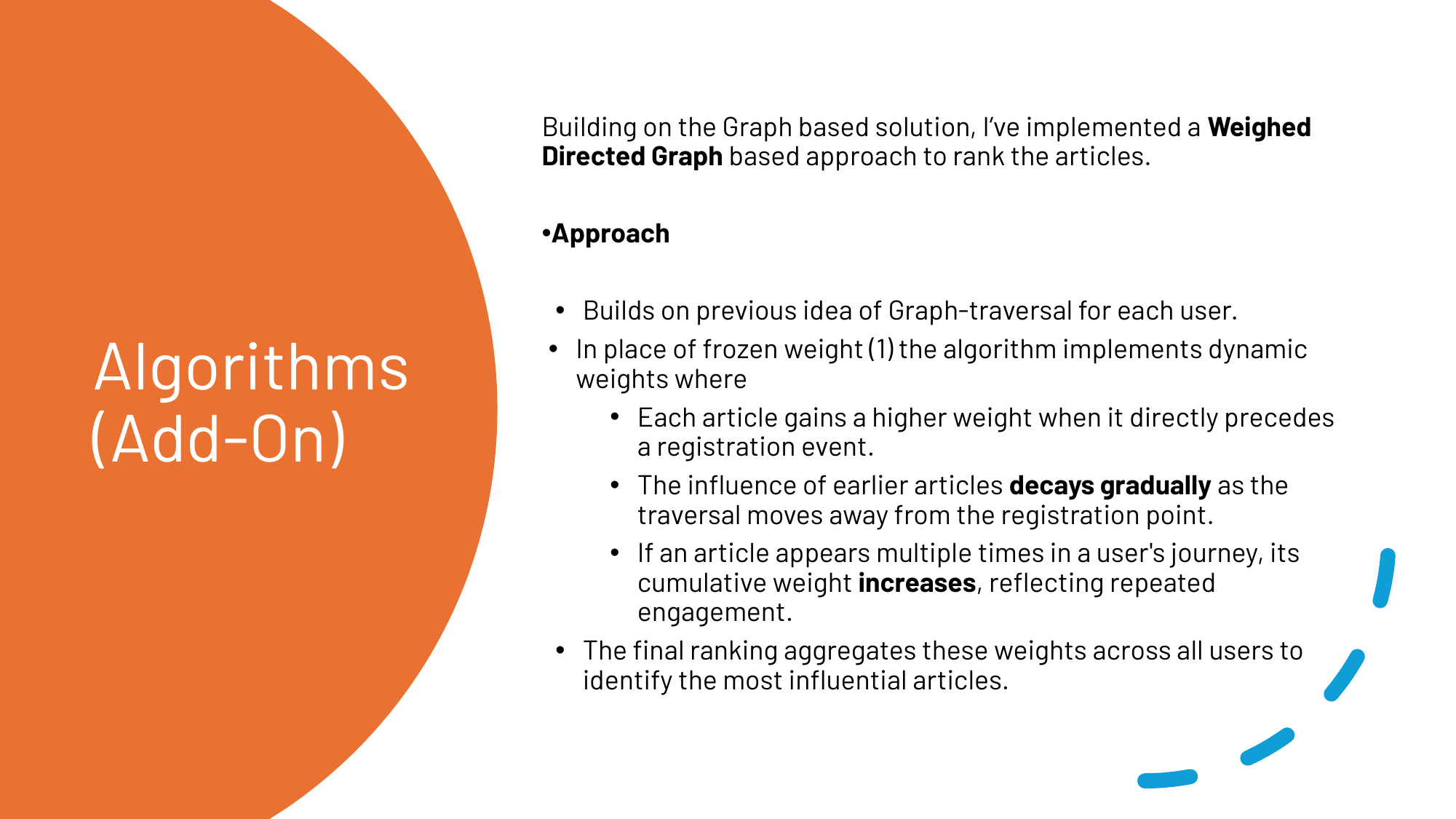

Building on the Graph based solution, I’ve implemented a Weighed Directed Graph based approach to rank the articles.

Approach

Builds on previous idea of Graph-traversal for each user.
In place of frozen weight (1) the algorithm implements dynamic weights where
Each article gains a higher weight when it directly precedes a registration event.
The influence of earlier articles decays gradually as the traversal moves away from the registration point.
If an article appears multiple times in a user's journey, its cumulative weight increases, reflecting repeated engagement.
The final ranking aggregates these weights across all users to identify the most influential articles.
# Algorithms (Add-On)